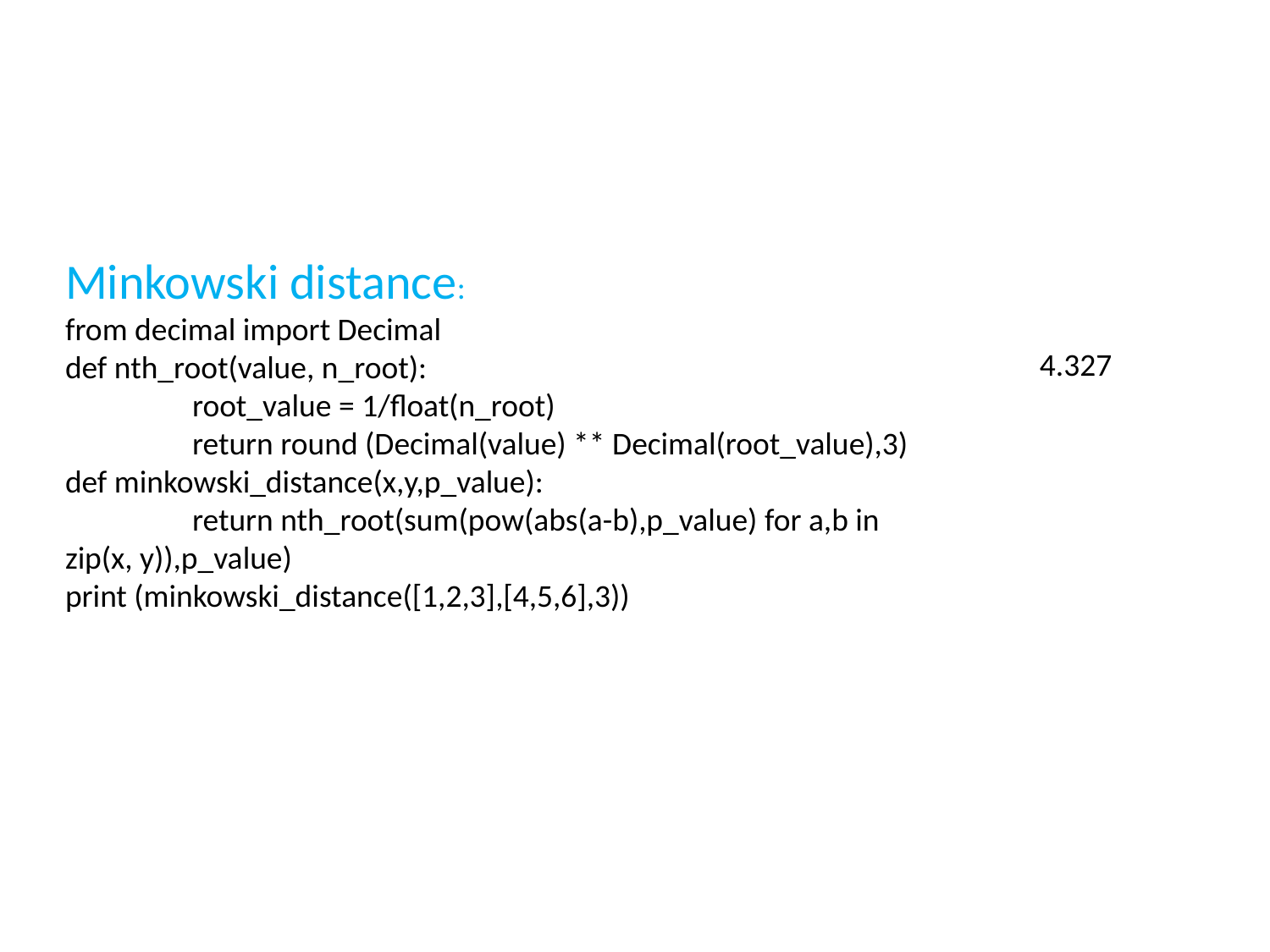

Minkowski distance:
from decimal import Decimal
def nth_root(value, n_root):
	root_value = 1/float(n_root)
	return round (Decimal(value) ** Decimal(root_value),3)
def minkowski_distance(x,y,p_value):
	return nth_root(sum(pow(abs(a-b),p_value) for a,b in zip(x, y)),p_value)
print (minkowski_distance([1,2,3],[4,5,6],3))
4.327